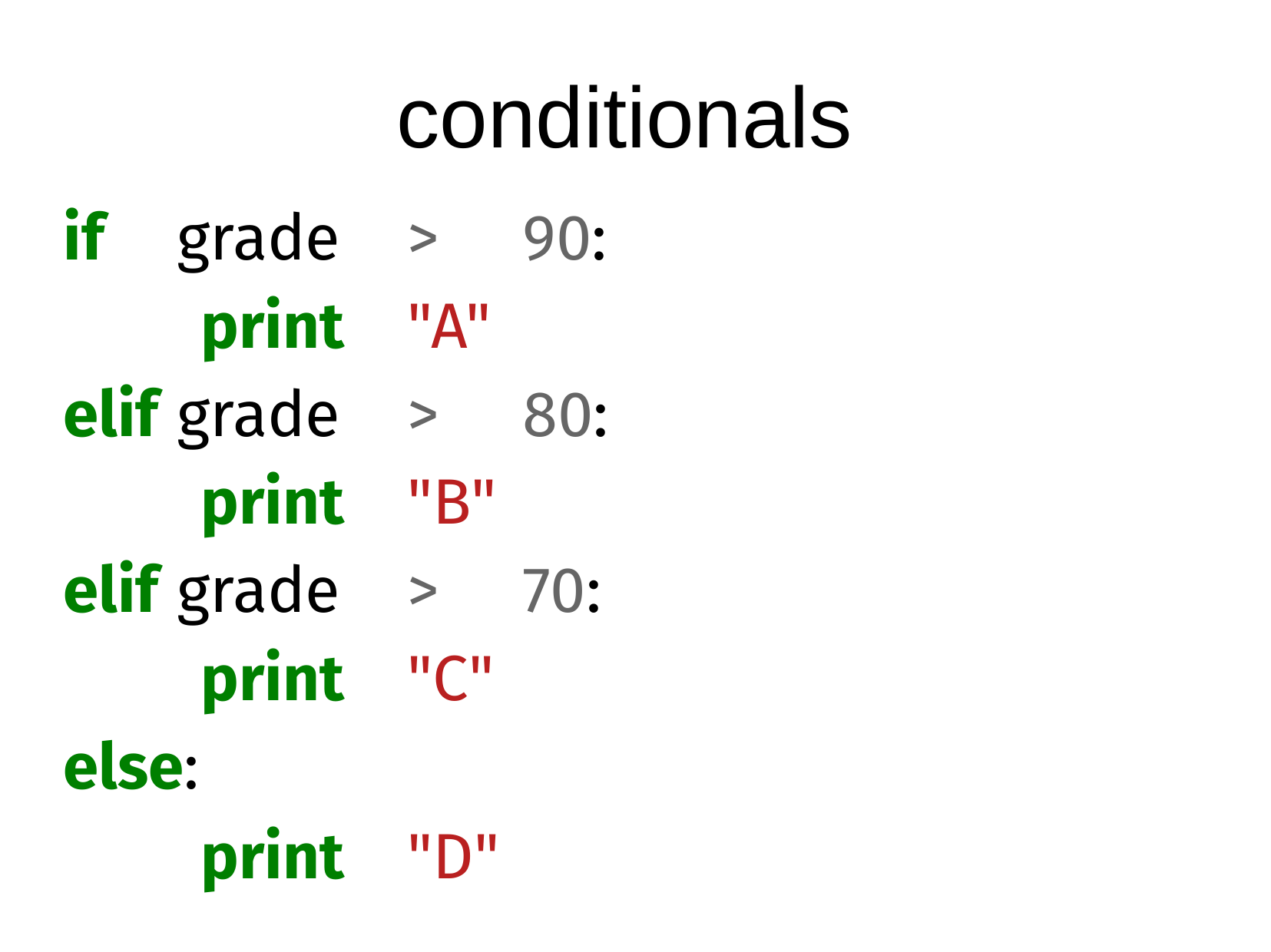

# conditionals
if	grade	>	90:
print	"A"
elif	grade	>	80:
print	"B"
elif	grade	>	70:
print	"C"
else:
print	"D"